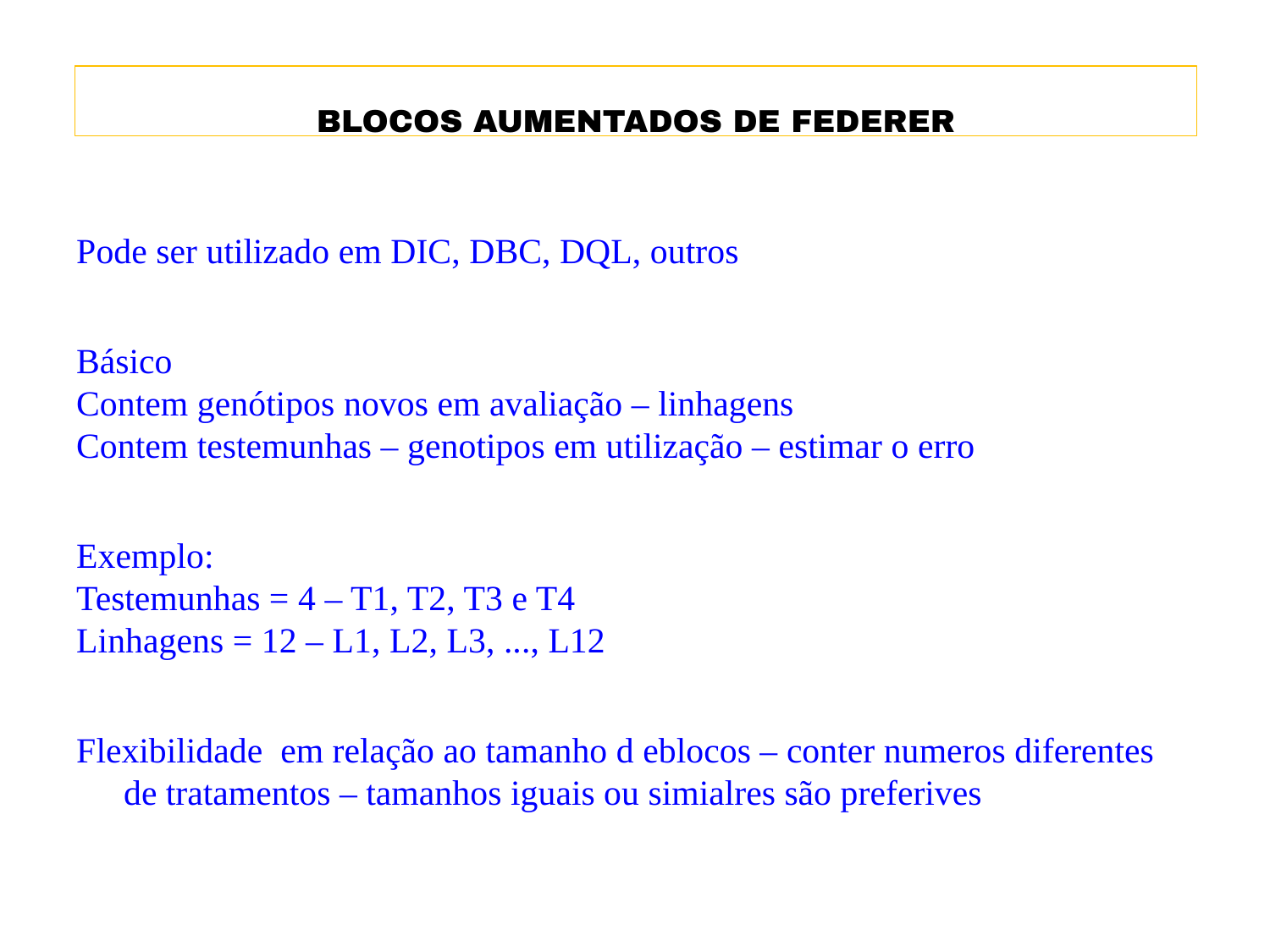

BLOCOS AUMENTADOS DE FEDERER
Pode ser utilizado em DIC, DBC, DQL, outros

Básico
Contem genótipos novos em avaliação – linhagens
Contem testemunhas – genotipos em utilização – estimar o erro

Exemplo:
Testemunhas = 4 – T1, T2, T3 e T4
Linhagens = 12 – L1, L2, L3, ..., L12

Flexibilidade  em relação ao tamanho d eblocos – conter numeros diferentes de tratamentos – tamanhos iguais ou simialres são preferives